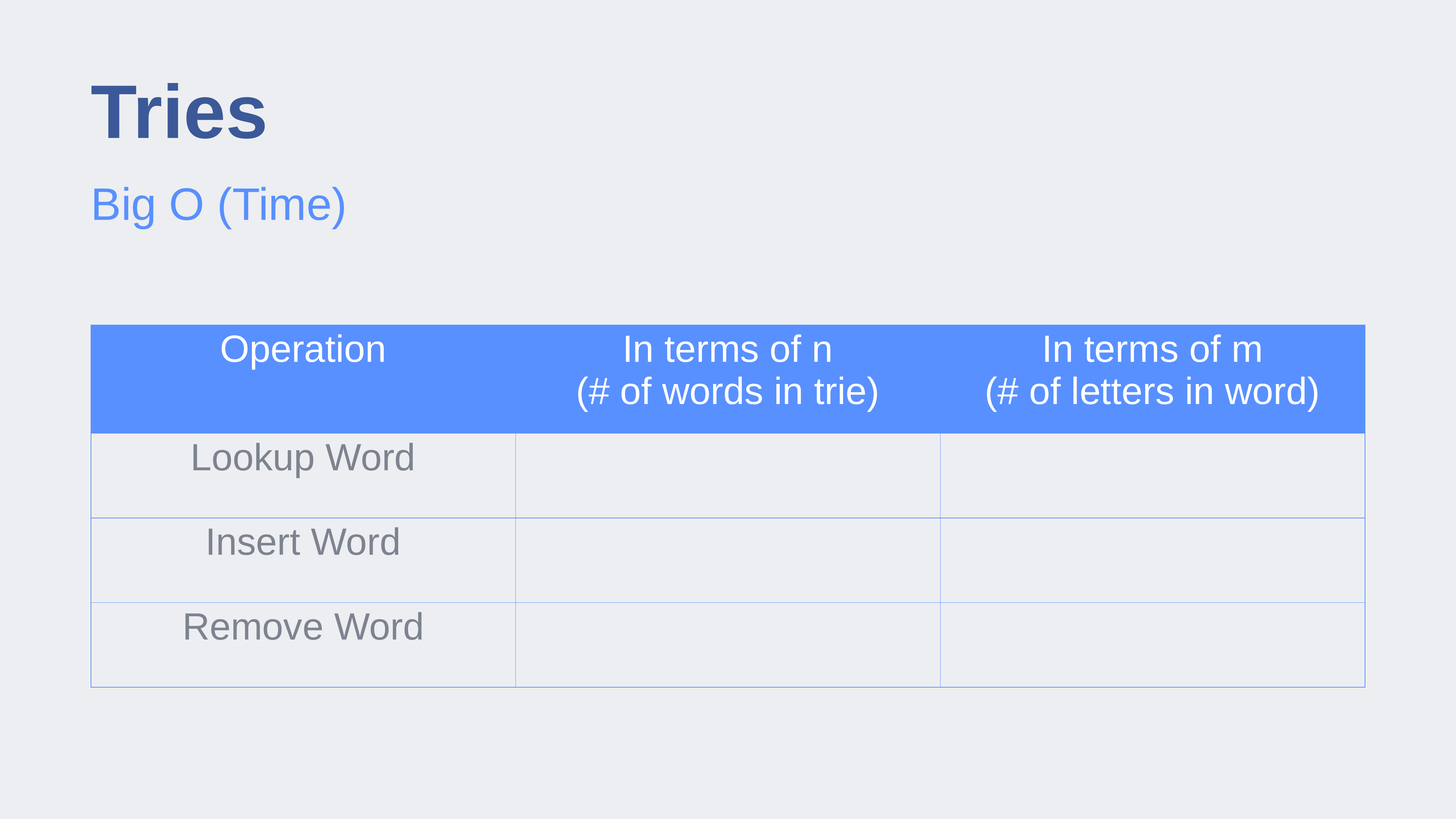

# Tries
Big O (Time)
| Operation | In terms of n (# of words in trie) | In terms of m (# of letters in word) |
| --- | --- | --- |
| Lookup Word |  |  |
| Insert Word |  |  |
| Remove Word |  |  |